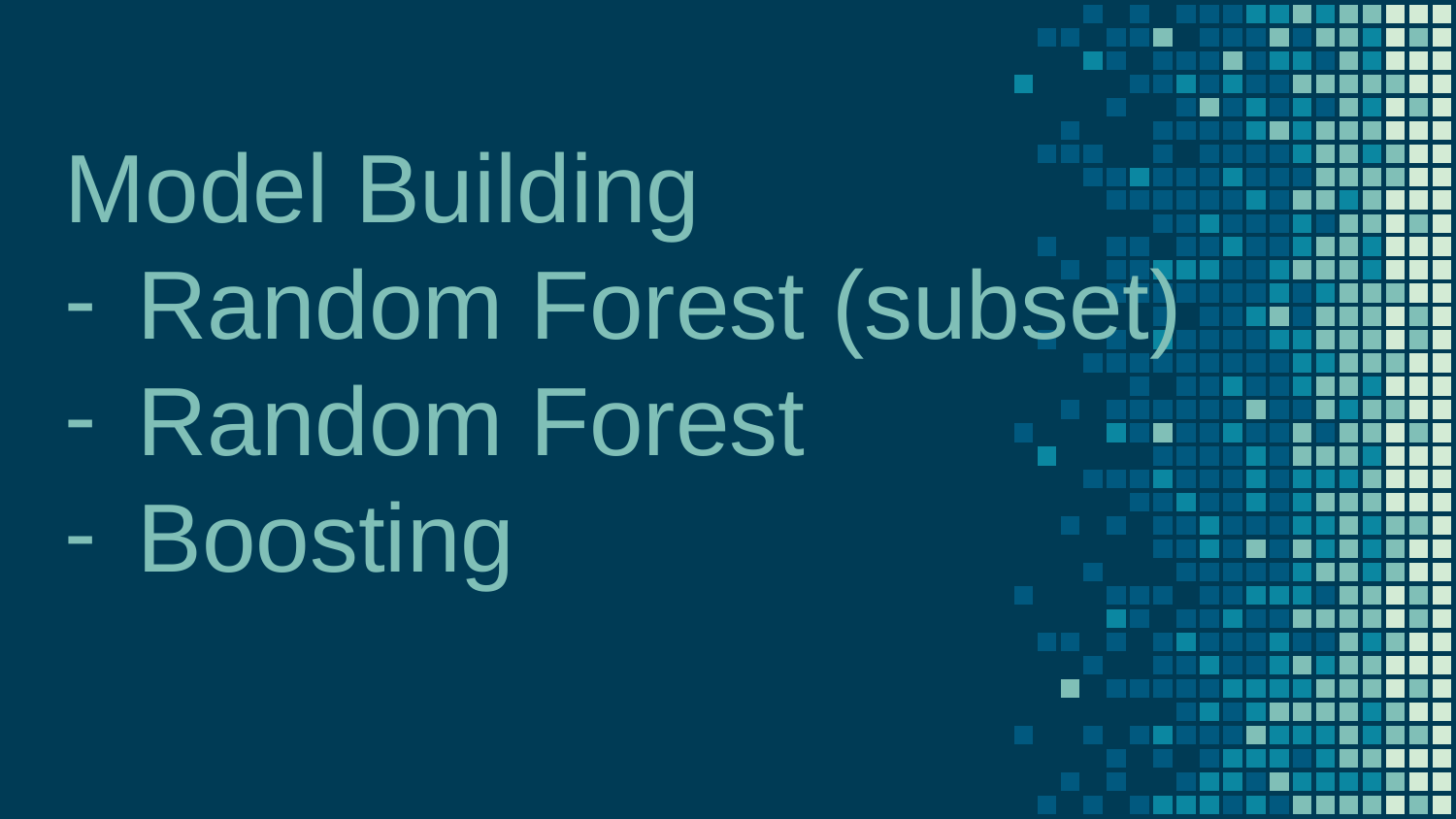

# Model Building
Random Forest (subset)
Random Forest
Boosting